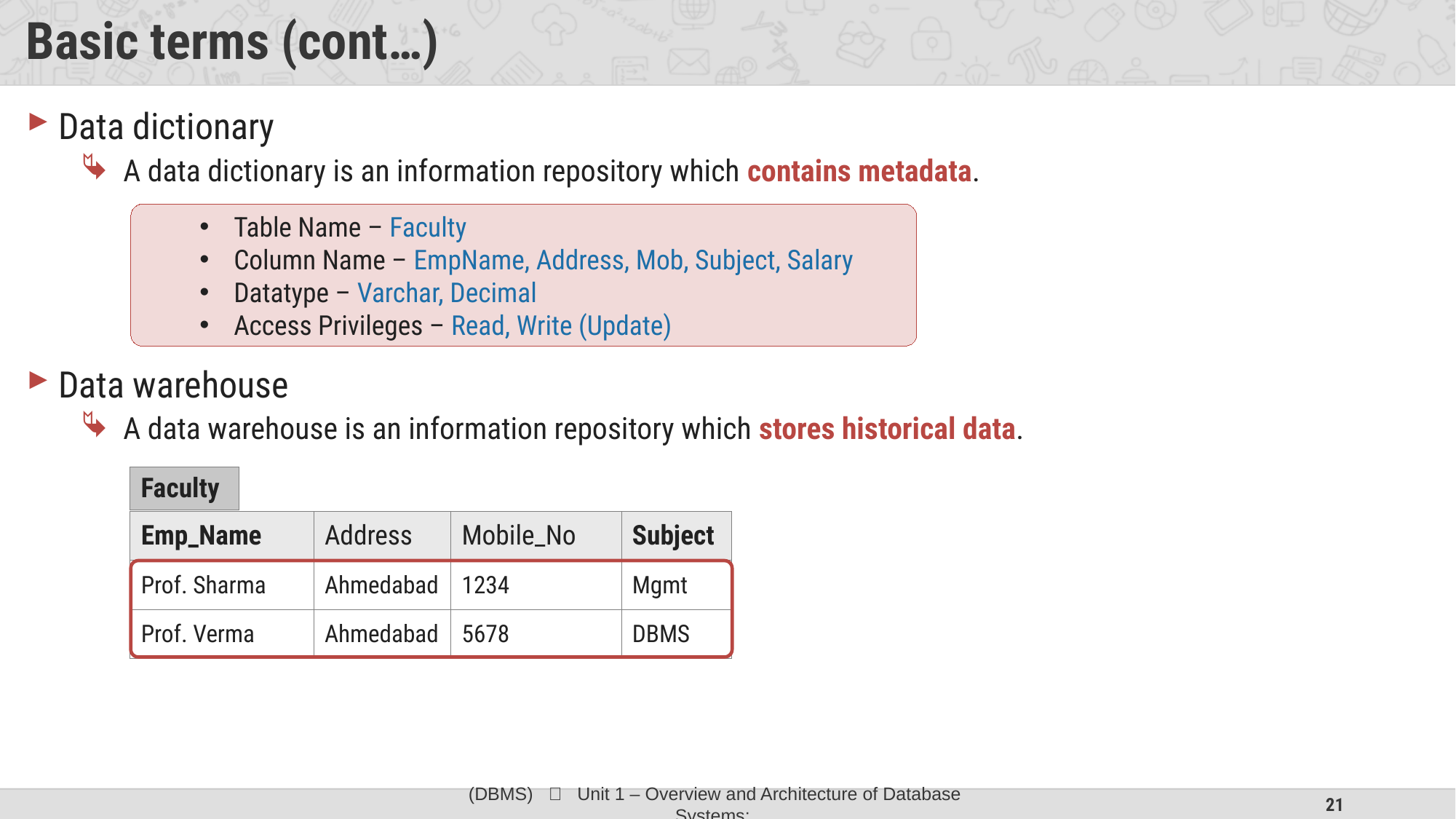

# Basic terms (cont…)
Data dictionary
A data dictionary is an information repository which contains metadata.

Data warehouse
A data warehouse is an information repository which stores historical data.

Table Name – Faculty
Column Name – EmpName, Address, Mob, Subject, Salary
Datatype – Varchar, Decimal
Access Privileges – Read, Write (Update)
| Faculty |
| --- |
| Emp\_Name | Address | Mobile\_No | Subject |
| --- | --- | --- | --- |
| Prof. Sharma | Ahmedabad | 1234 | Mgmt |
| Prof. Verma | Ahmedabad | 5678 | DBMS |